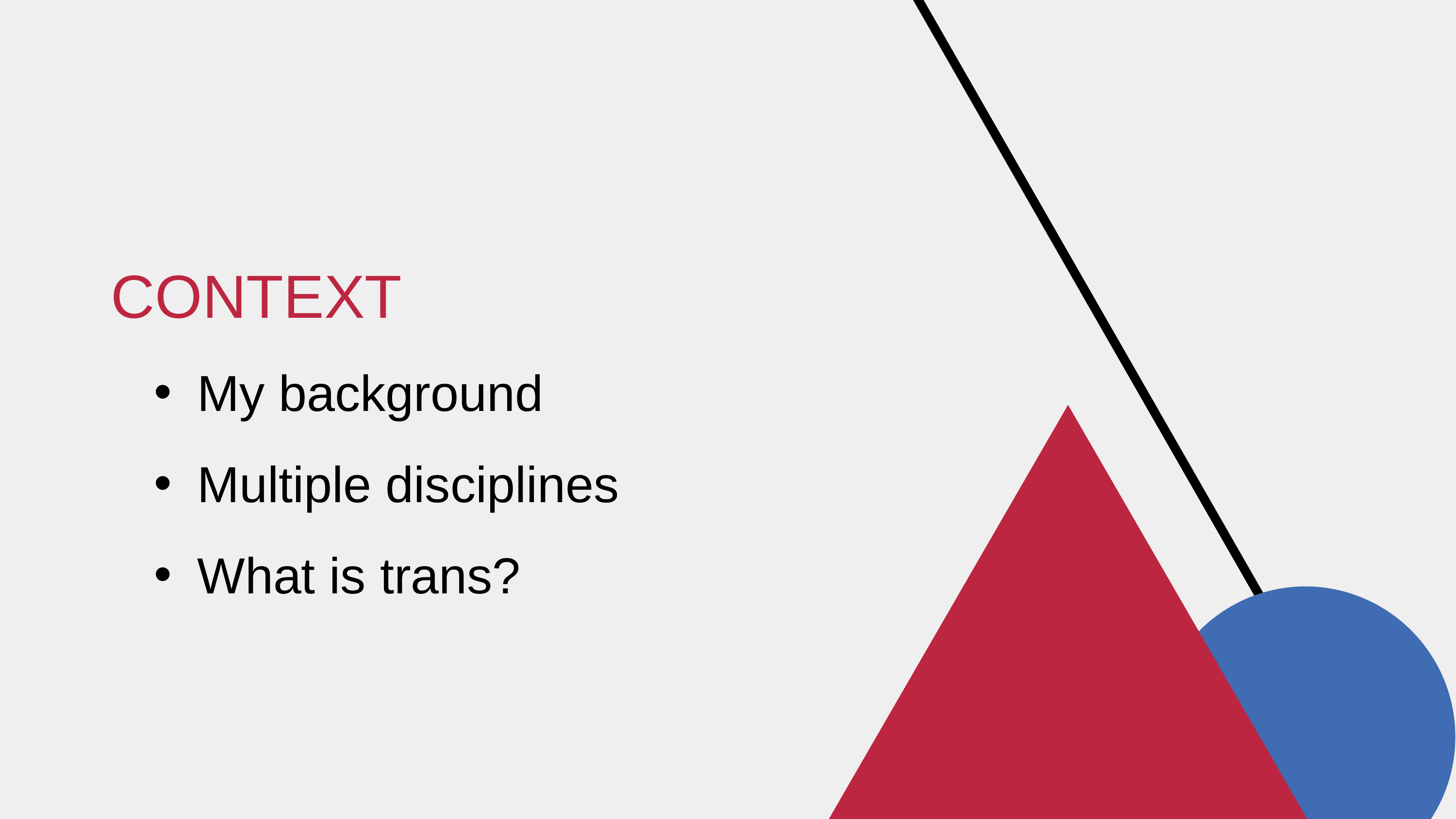

CONTEXT
My background
Multiple disciplines
What is trans?